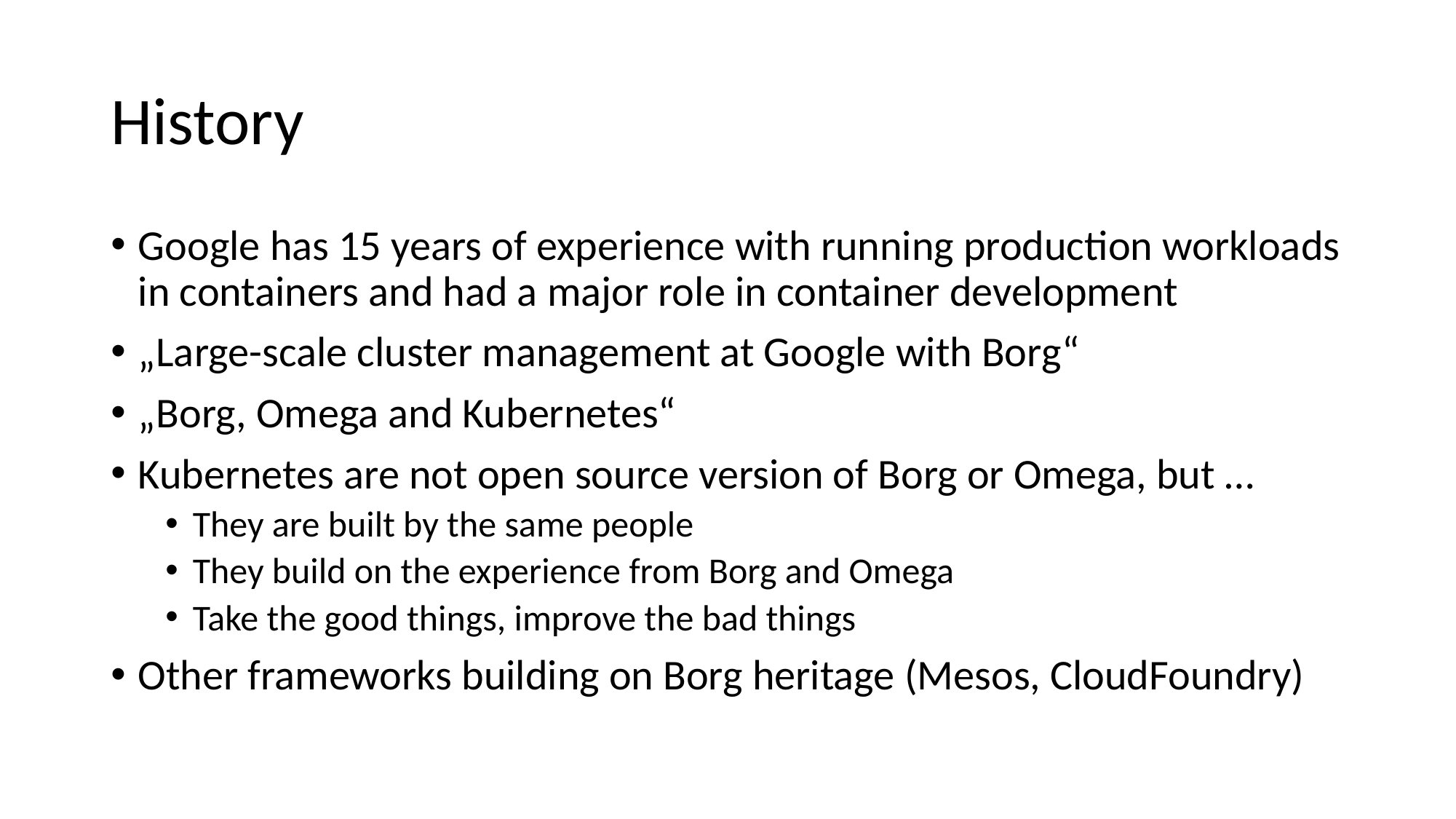

# History
Google has 15 years of experience with running production workloads in containers and had a major role in container development
„Large-scale cluster management at Google with Borg“
„Borg, Omega and Kubernetes“
Kubernetes are not open source version of Borg or Omega, but …
They are built by the same people
They build on the experience from Borg and Omega
Take the good things, improve the bad things
Other frameworks building on Borg heritage (Mesos, CloudFoundry)